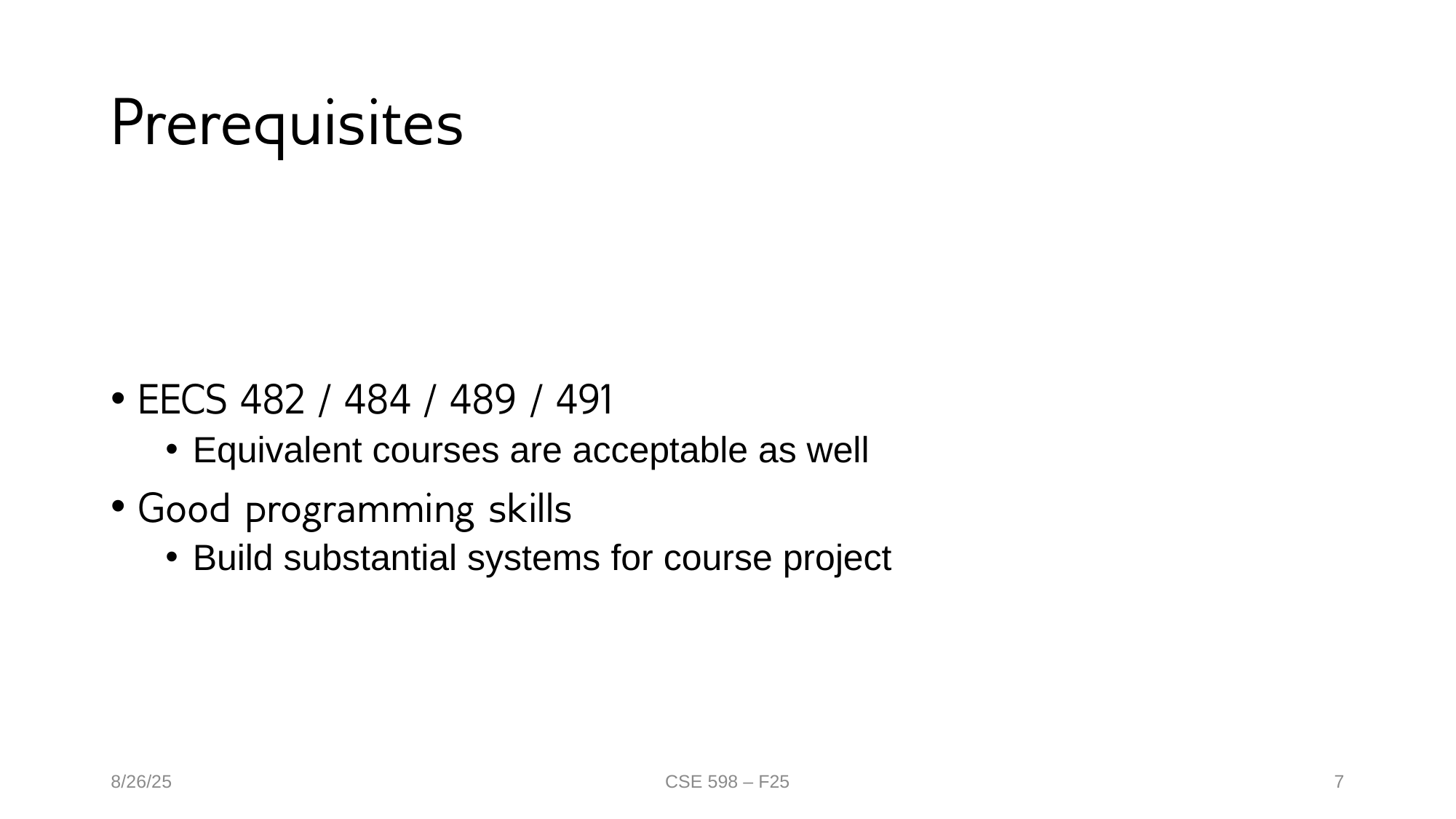

# Prerequisites
EECS 482 / 484 / 489 / 491
Equivalent courses are acceptable as well
Good programming skills
Build substantial systems for course project
8/26/25
CSE 598 – F25
7